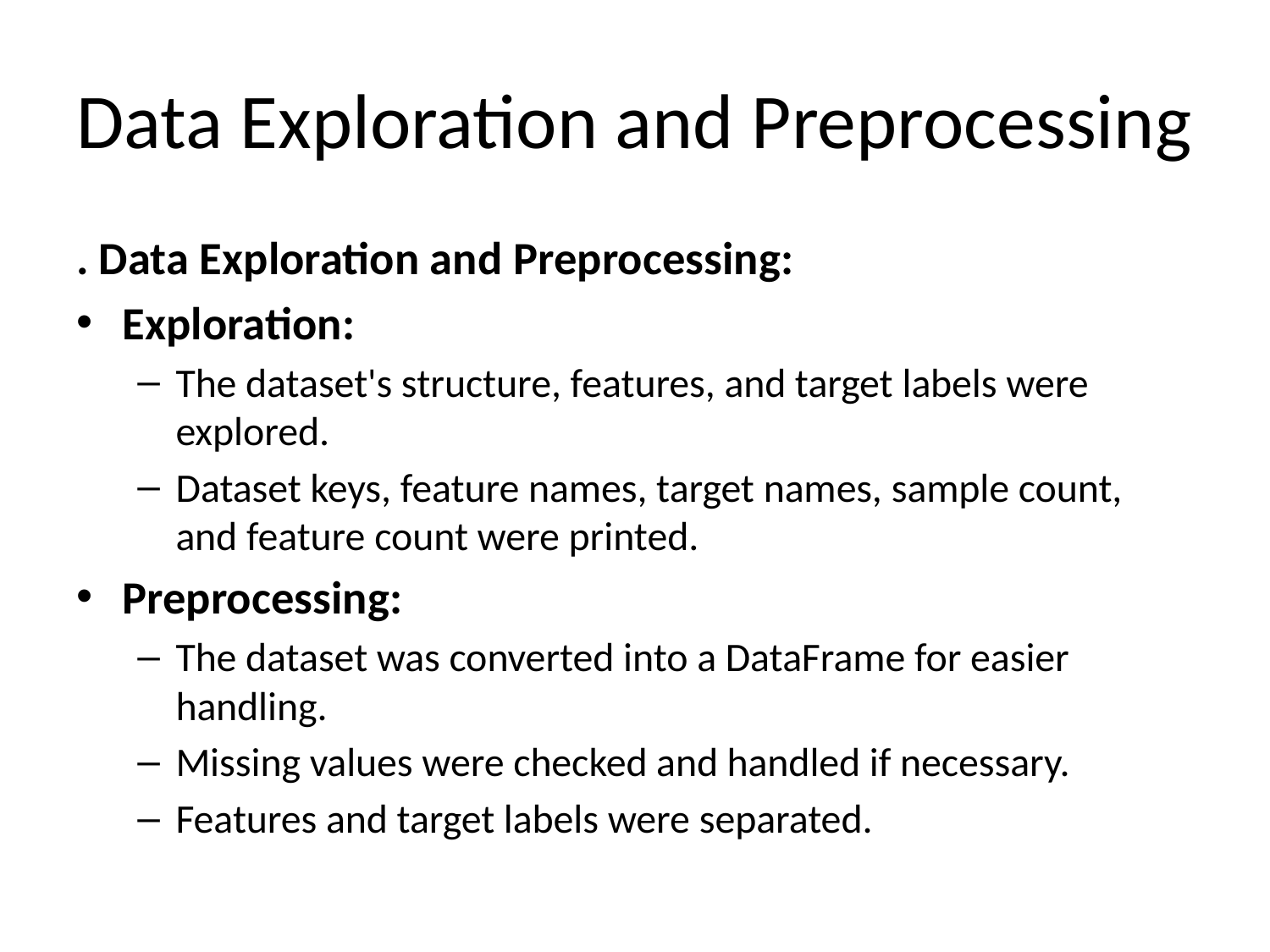

# Data Exploration and Preprocessing
. Data Exploration and Preprocessing:
Exploration:
The dataset's structure, features, and target labels were explored.
Dataset keys, feature names, target names, sample count, and feature count were printed.
Preprocessing:
The dataset was converted into a DataFrame for easier handling.
Missing values were checked and handled if necessary.
Features and target labels were separated.